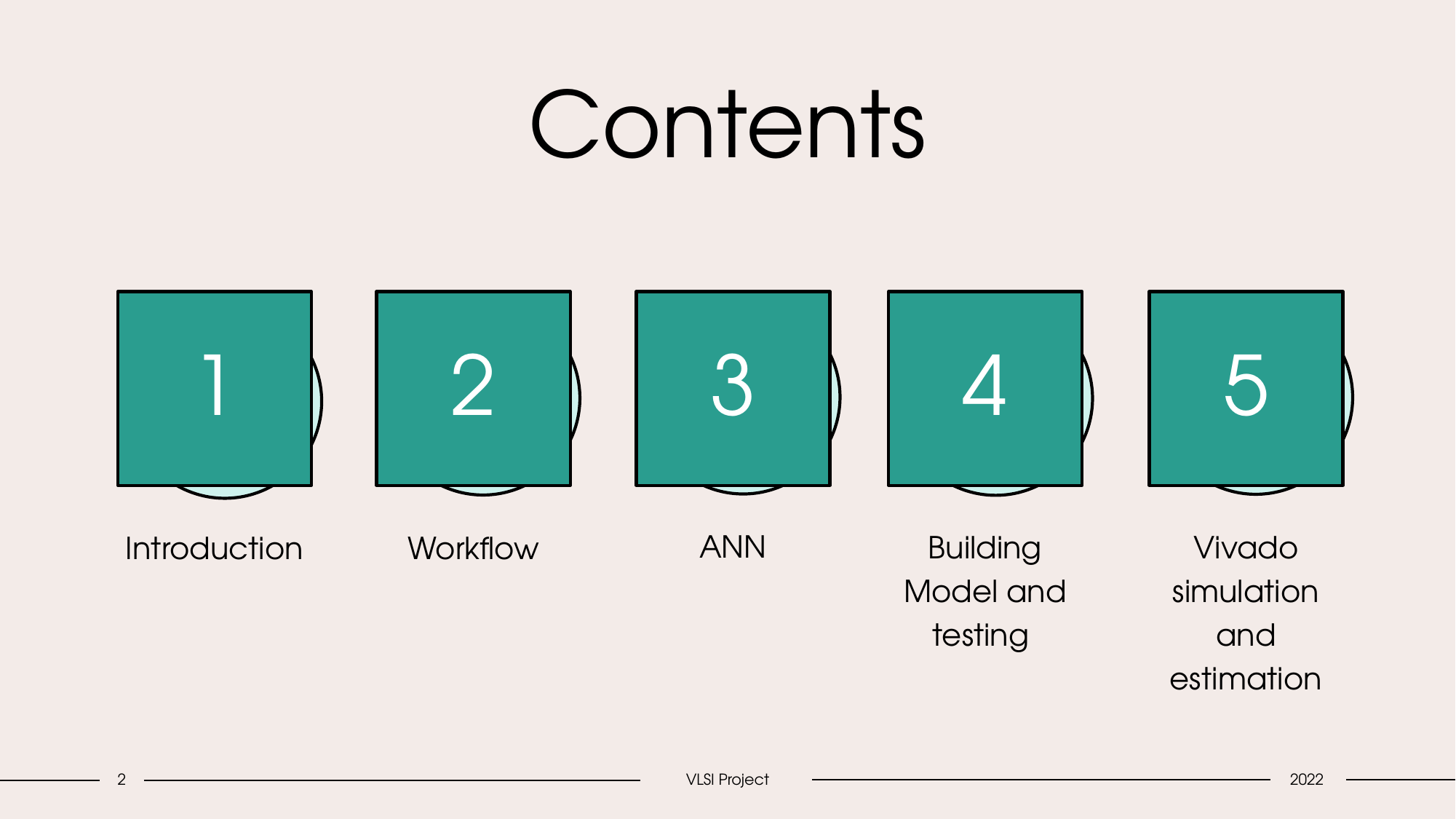

# Contents
1
2
3
4
5
ANN

Building Model and testing

Vivado simulation and estimation

Introduction

Workflow
2
VLSI Project
2022